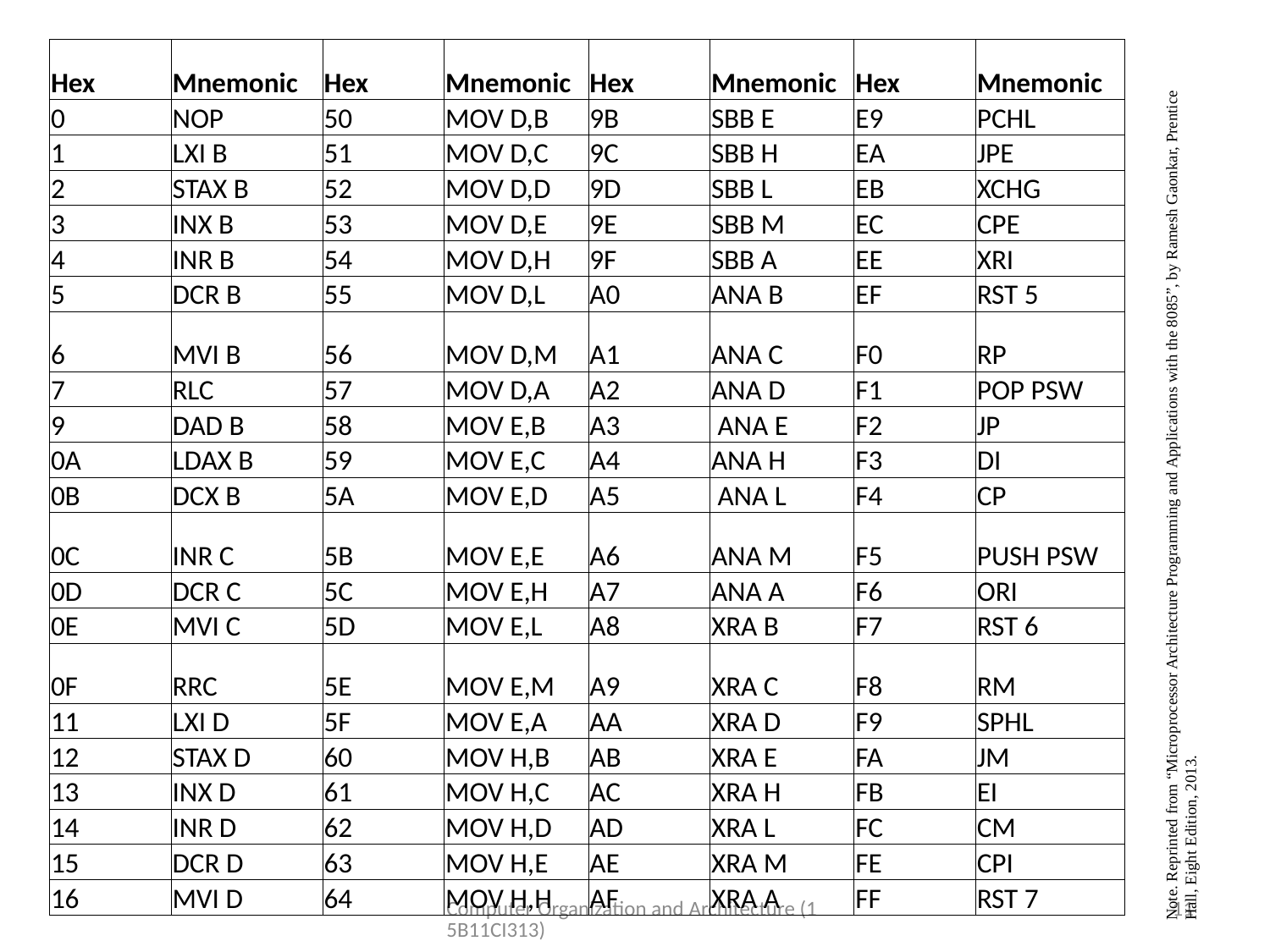

| Hex | Mnemonic | Hex | Mnemonic | Hex | Mnemonic | Hex | Mnemonic |
| --- | --- | --- | --- | --- | --- | --- | --- |
| 0 | NOP | 50 | MOV D,B | 9B | SBB E | E9 | PCHL |
| 1 | LXI B | 51 | MOV D,C | 9C | SBB H | EA | JPE |
| 2 | STAX B | 52 | MOV D,D | 9D | SBB L | EB | XCHG |
| 3 | INX B | 53 | MOV D,E | 9E | SBB M | EC | CPE |
| 4 | INR B | 54 | MOV D,H | 9F | SBB A | EE | XRI |
| 5 | DCR B | 55 | MOV D,L | A0 | ANA B | EF | RST 5 |
| 6 | MVI B | 56 | MOV D,M | A1 | ANA C | F0 | RP |
| 7 | RLC | 57 | MOV D,A | A2 | ANA D | F1 | POP PSW |
| 9 | DAD B | 58 | MOV E,B | A3 | ANA E | F2 | JP |
| 0A | LDAX B | 59 | MOV E,C | A4 | ANA H | F3 | DI |
| 0B | DCX B | 5A | MOV E,D | A5 | ANA L | F4 | CP |
| 0C | INR C | 5B | MOV E,E | A6 | ANA M | F5 | PUSH PSW |
| 0D | DCR C | 5C | MOV E,H | A7 | ANA A | F6 | ORI |
| 0E | MVI C | 5D | MOV E,L | A8 | XRA B | F7 | RST 6 |
| 0F | RRC | 5E | MOV E,M | A9 | XRA C | F8 | RM |
| 11 | LXI D | 5F | MOV E,A | AA | XRA D | F9 | SPHL |
| 12 | STAX D | 60 | MOV H,B | AB | XRA E | FA | JM |
| 13 | INX D | 61 | MOV H,C | AC | XRA H | FB | EI |
| 14 | INR D | 62 | MOV H,D | AD | XRA L | FC | CM |
| 15 | DCR D | 63 | MOV H,E | AE | XRA M | FE | CPI |
| 16 | MVI D | 64 | MOV H,H | AF | XRA A | FF | RST 7 |
Note. Reprinted from “Microprocessor Architecture Programming and Applications with the 8085”, by Ramesh Gaonkar, Prentice Hall, Eight Edition, 2013.
Computer Organization and Architecture (15B11CI313)
11